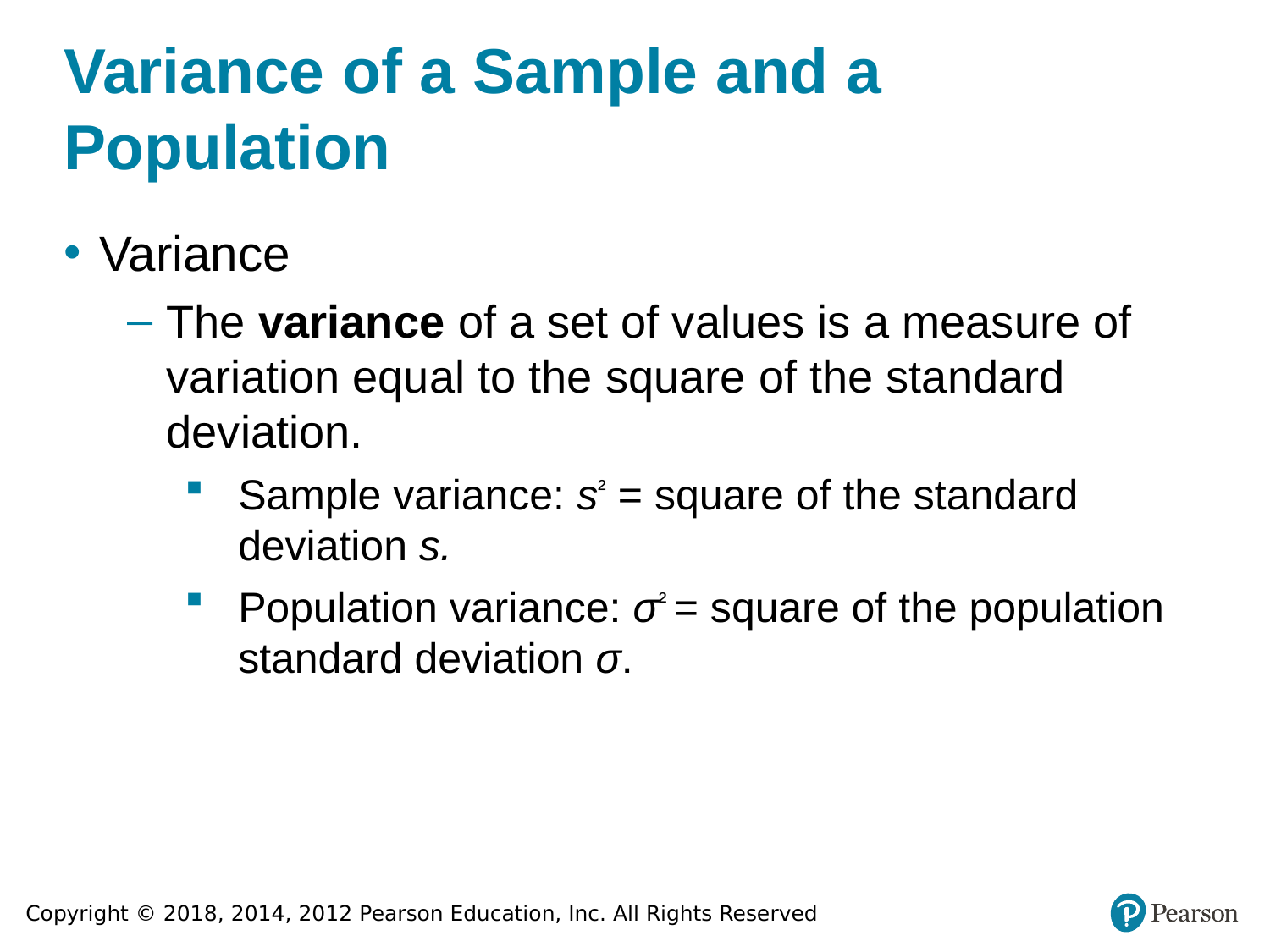

# Variance of a Sample and a Population
Variance
The variance of a set of values is a measure of variation equal to the square of the standard deviation.
Sample variance: s² = square of the standard deviation s.
Population variance: σ² = square of the population standard deviation σ.